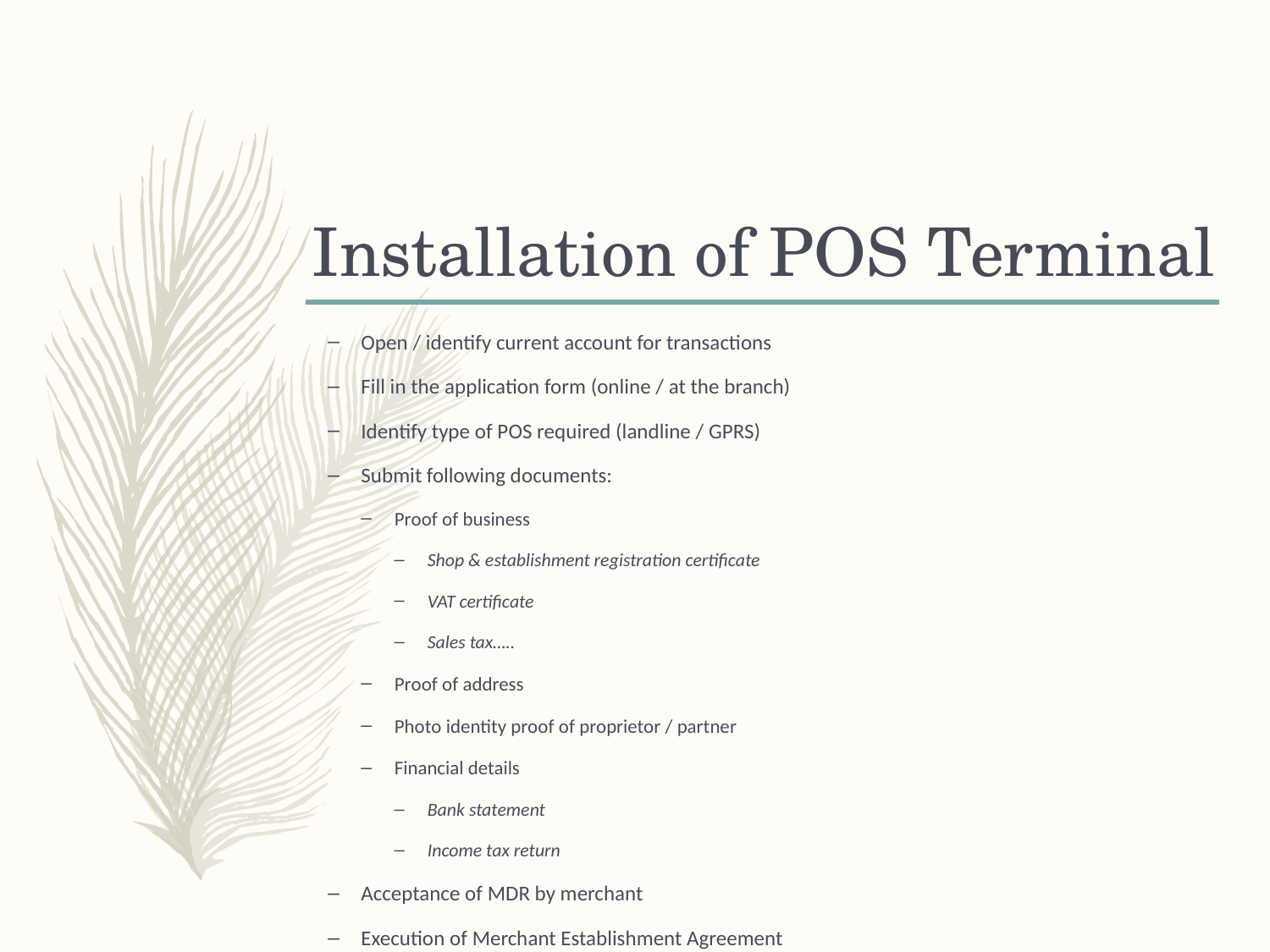

# Installation of POS Terminal
Open / identify current account for transactions
Fill in the application form (online / at the branch)
Identify type of POS required (landline / GPRS)
Submit following documents:
Proof of business
Shop & establishment registration certificate
VAT certificate
Sales tax…..
Proof of address
Photo identity proof of proprietor / partner
Financial details
Bank statement
Income tax return
Acceptance of MDR by merchant
Execution of Merchant Establishment Agreement